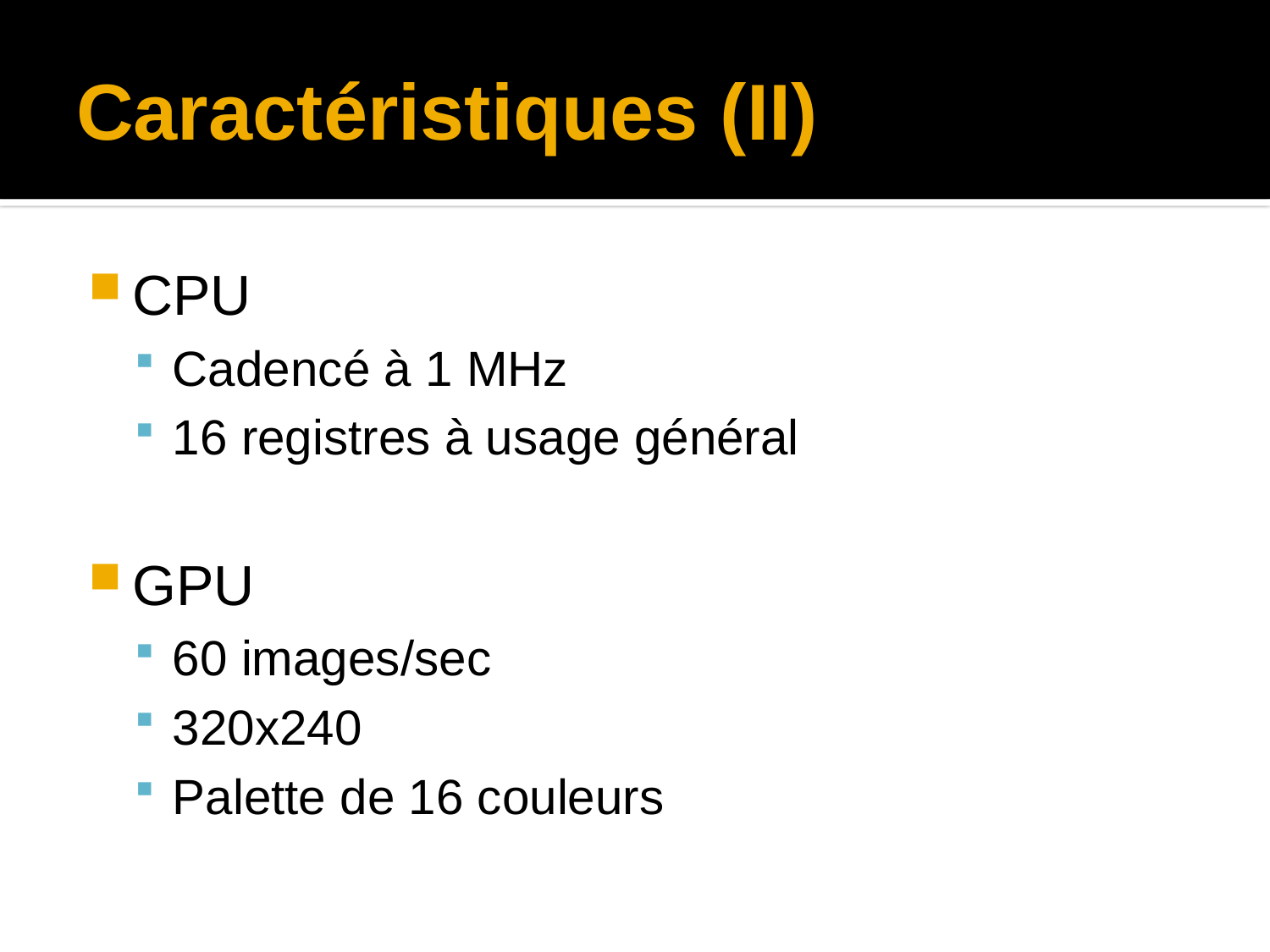

# Caractéristiques (II)
CPU
Cadencé à 1 MHz
16 registres à usage général

GPU
60 images/sec
320x240
Palette de 16 couleurs